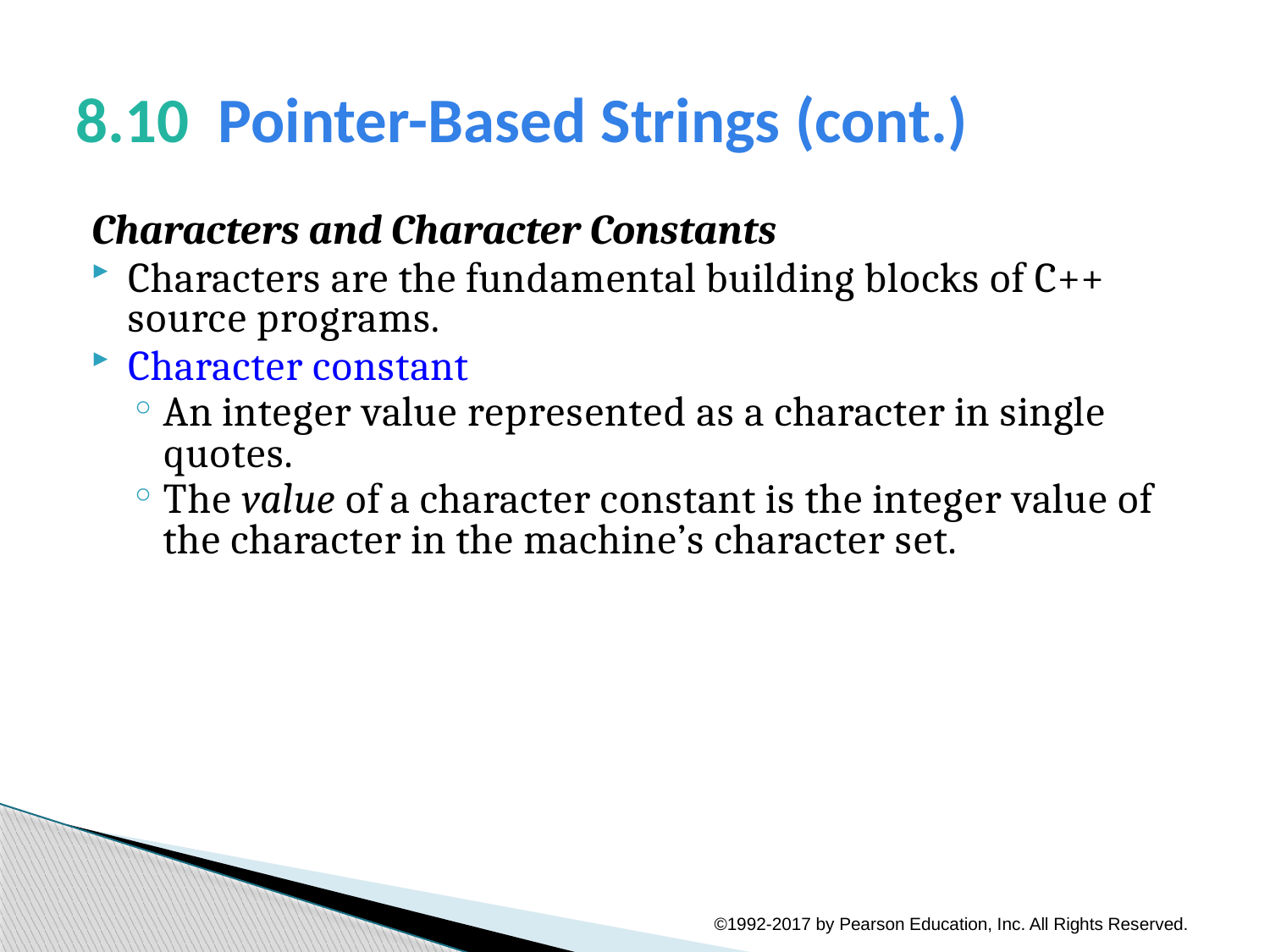

# 8.10  Pointer-Based Strings (cont.)
Characters and Character Constants
Characters are the fundamental building blocks of C++ source programs.
Character constant
An integer value represented as a character in single quotes.
The value of a character constant is the integer value of the character in the machine’s character set.
©1992-2017 by Pearson Education, Inc. All Rights Reserved.